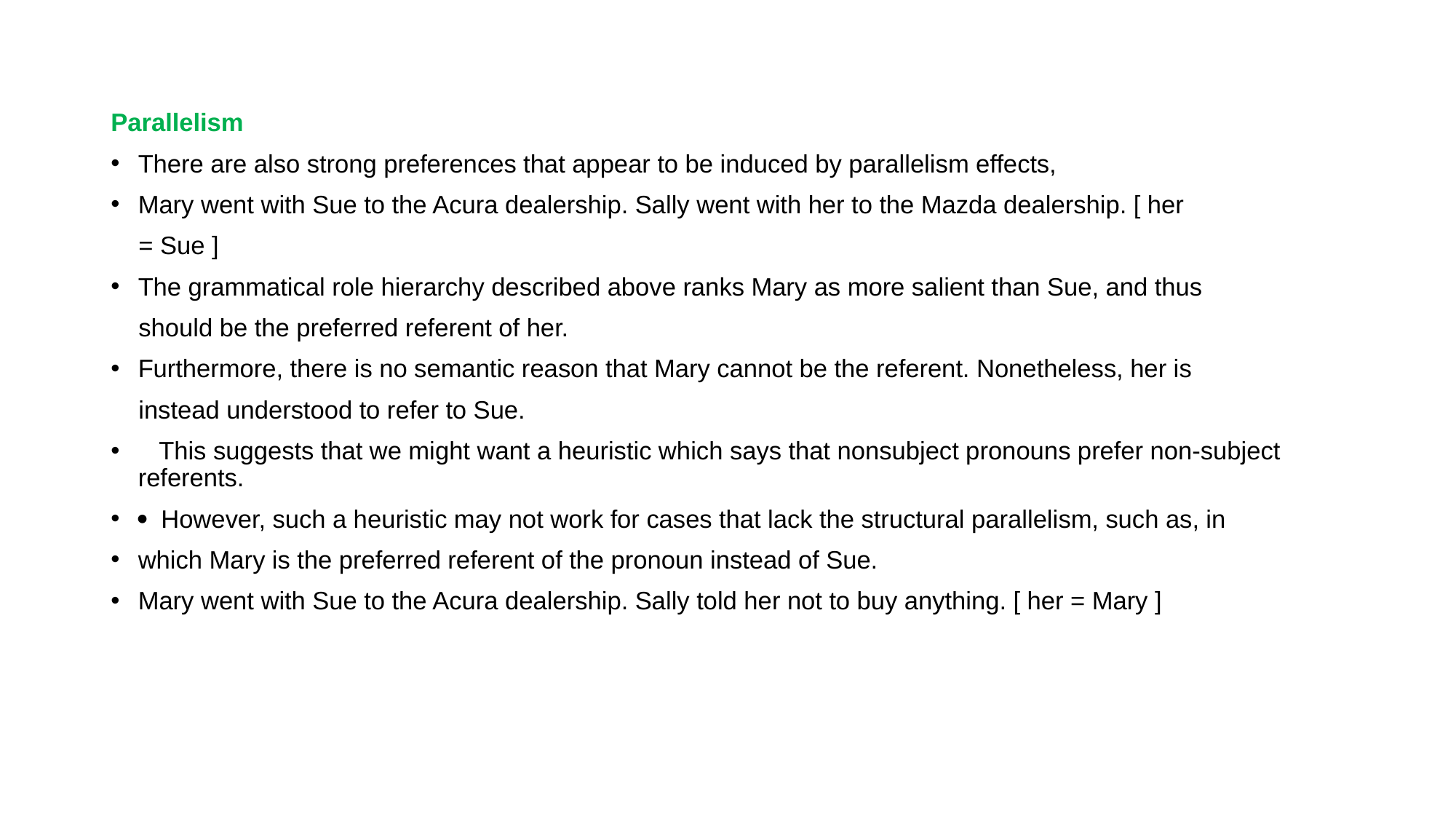

Parallelism
There are also strong preferences that appear to be induced by parallelism effects,
Mary went with Sue to the Acura dealership. Sally went with her to the Mazda dealership. [ her
    = Sue ]
The grammatical role hierarchy described above ranks Mary as more salient than Sue, and thus
    should be the preferred referent of her.
Furthermore, there is no semantic reason that Mary cannot be the referent. Nonetheless, her is
    instead understood to refer to Sue.
   This suggests that we might want a heuristic which says that nonsubject pronouns prefer non-subject referents.
• However, such a heuristic may not work for cases that lack the structural parallelism, such as, in
which Mary is the preferred referent of the pronoun instead of Sue.
Mary went with Sue to the Acura dealership. Sally told her not to buy anything. [ her = Mary ]